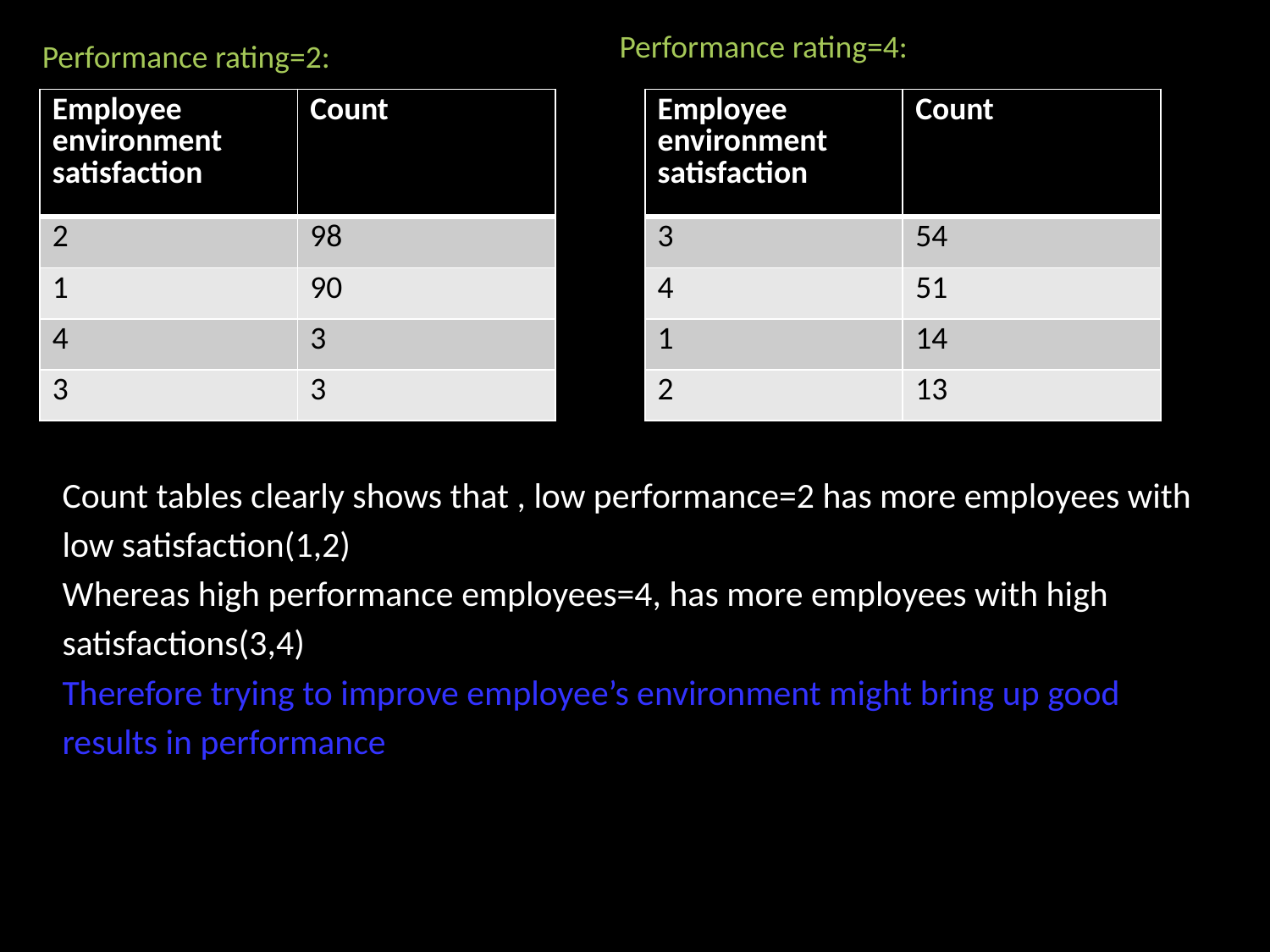

Performance rating=4:
Performance rating=2:
| Employee environment satisfaction | Count |
| --- | --- |
| 2 | 98 |
| 1 | 90 |
| 4 | 3 |
| 3 | 3 |
| Employee environment satisfaction | Count |
| --- | --- |
| 3 | 54 |
| 4 | 51 |
| 1 | 14 |
| 2 | 13 |
Count tables clearly shows that , low performance=2 has more employees with
low satisfaction(1,2)
Whereas high performance employees=4, has more employees with high
satisfactions(3,4)
Therefore trying to improve employee’s environment might bring up good
results in performance